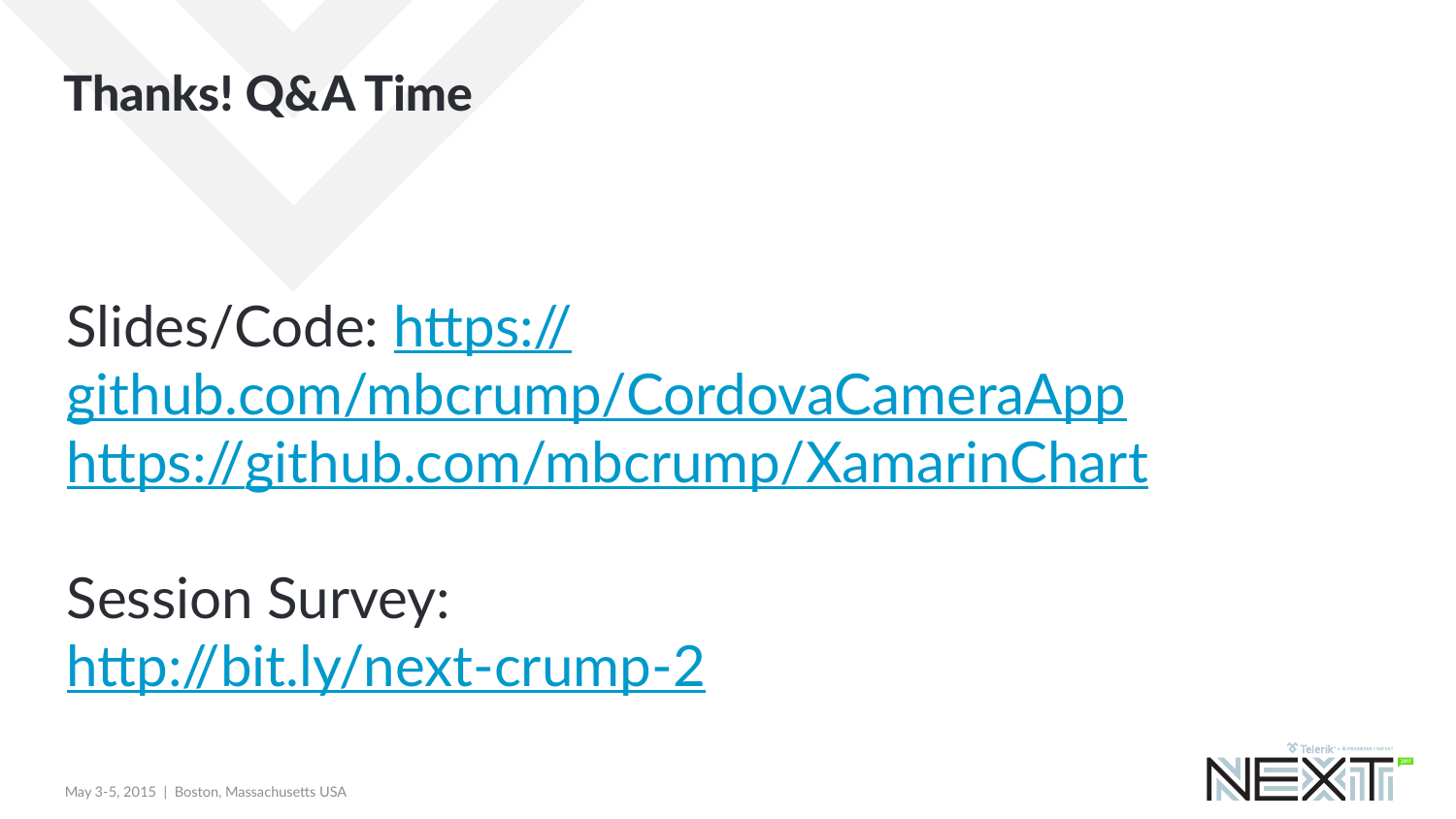

# Thanks! Q&A Time
Slides/Code: https://github.com/mbcrump/CordovaCameraApp
https://github.com/mbcrump/XamarinChart

Session Survey:
http://bit.ly/next-crump-2